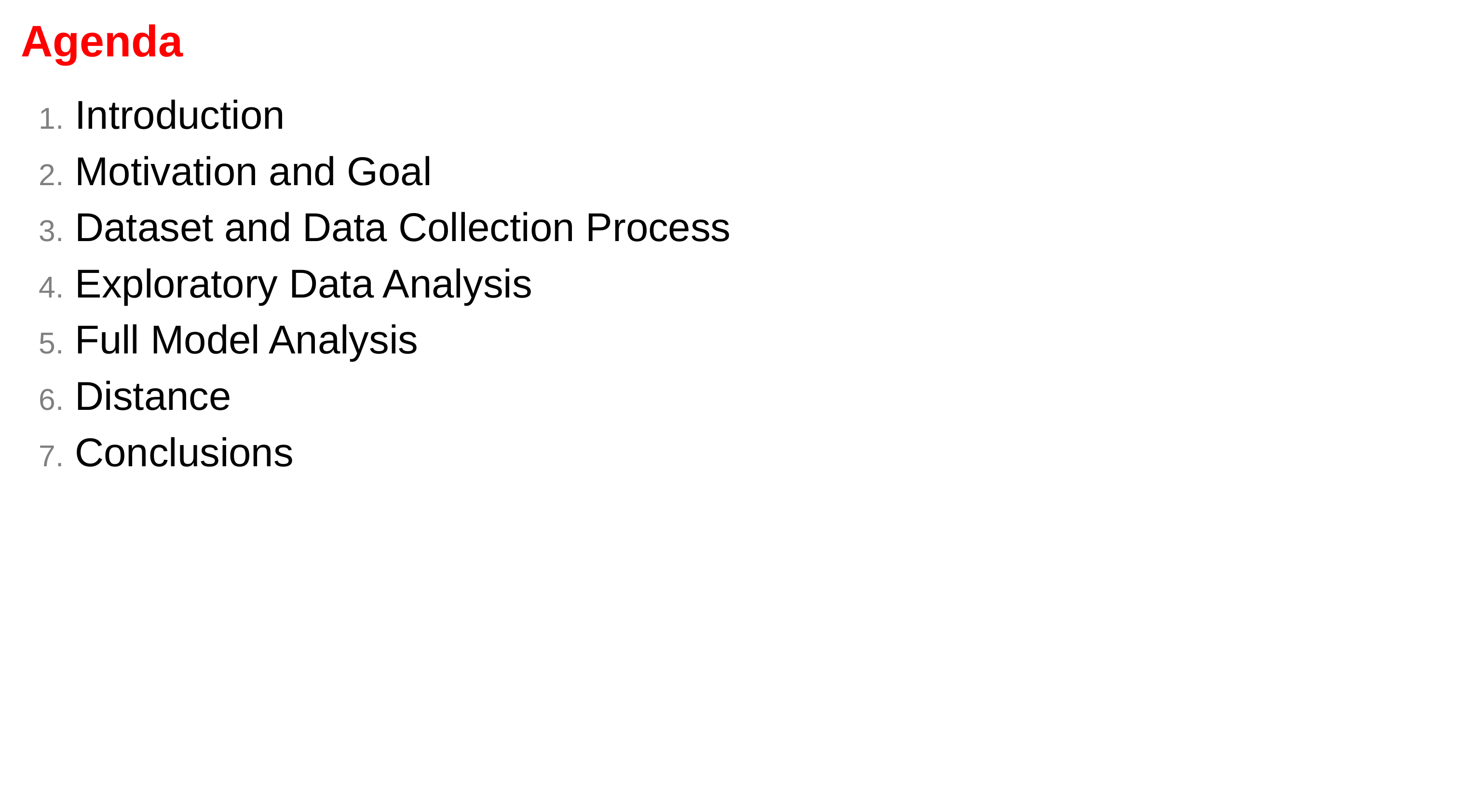

# Agenda
Introduction
Motivation and Goal
Dataset and Data Collection Process
Exploratory Data Analysis
Full Model Analysis
Distance
Conclusions